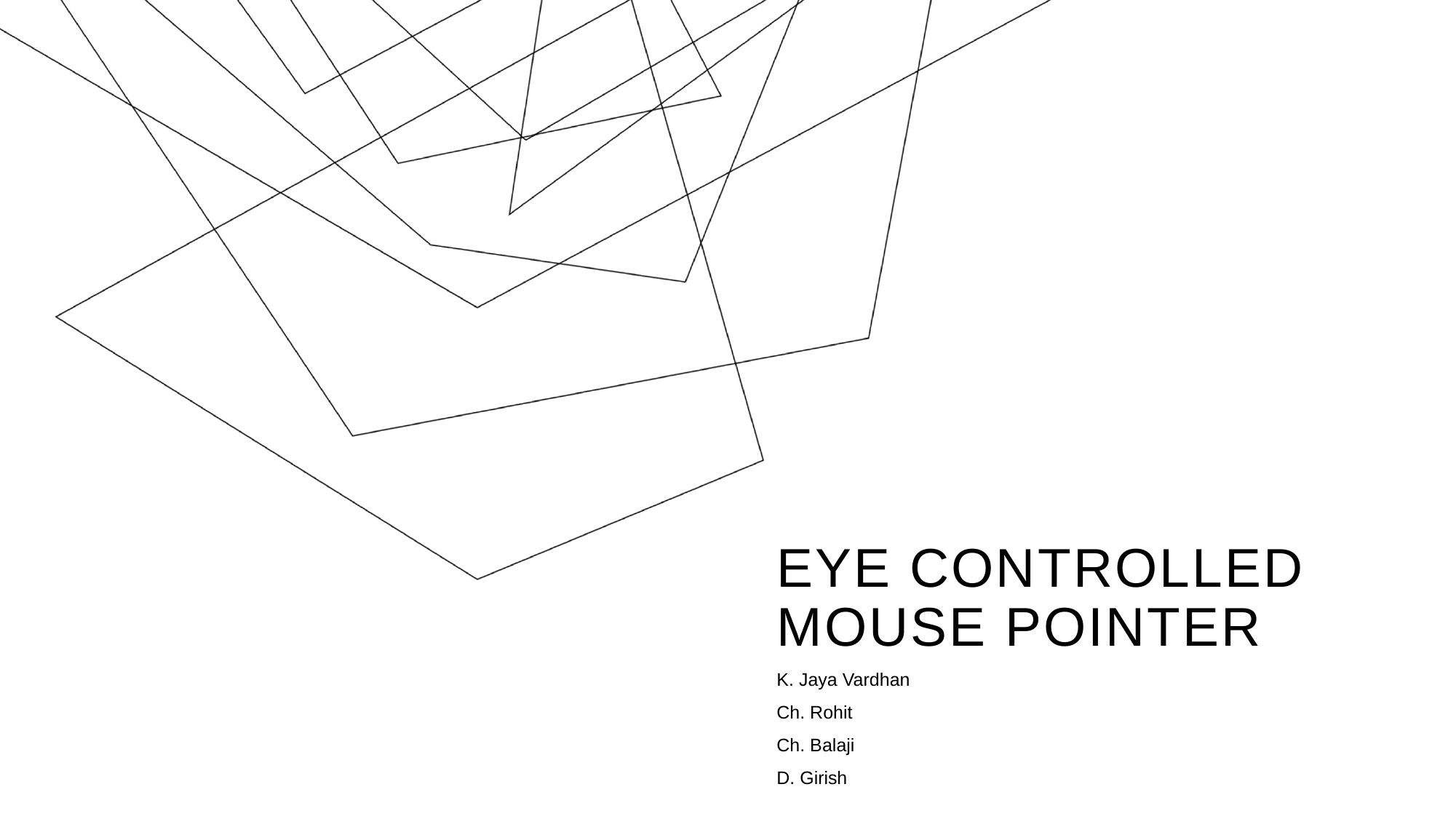

# Eye controlled mouse pointer
K. Jaya Vardhan
Ch. Rohit
Ch. Balaji
D. Girish